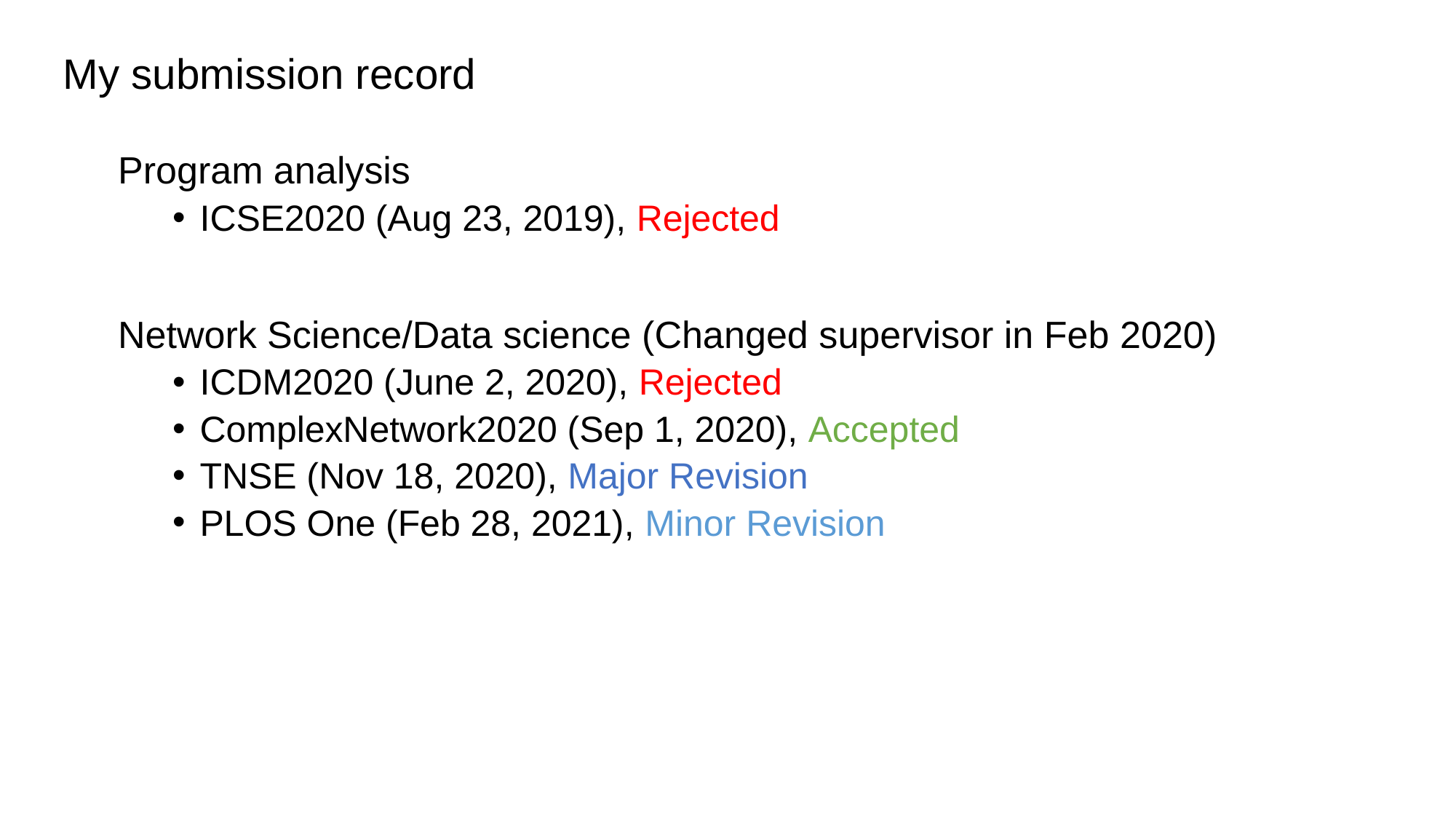

My submission record
Program analysis
ICSE2020 (Aug 23, 2019), Rejected

Network Science/Data science (Changed supervisor in Feb 2020)
ICDM2020 (June 2, 2020), Rejected
ComplexNetwork2020 (Sep 1, 2020), Accepted
TNSE (Nov 18, 2020), Major Revision
PLOS One (Feb 28, 2021), Minor Revision